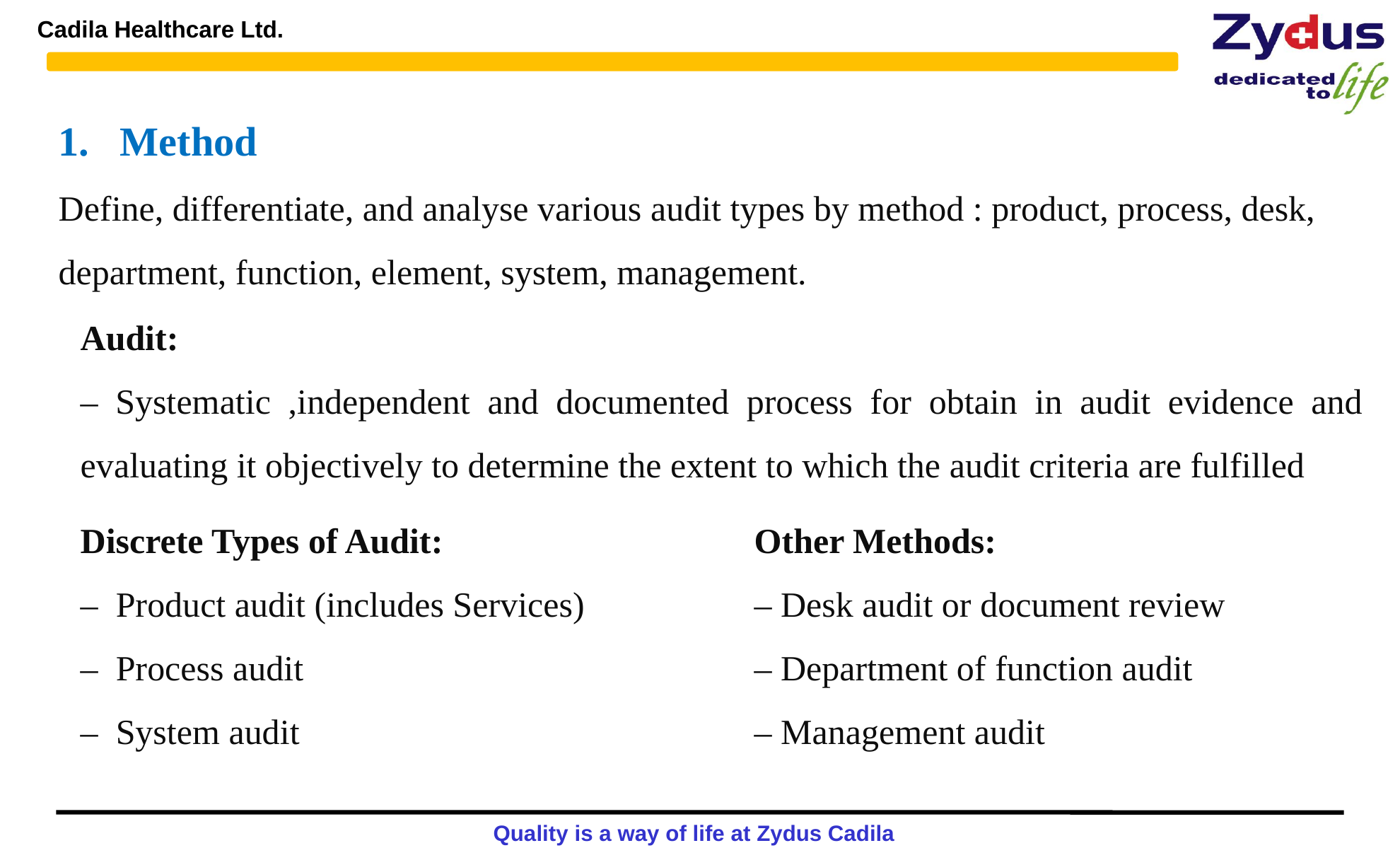

1.   Method
Define, differentiate, and analyse various audit types by method : product, process, desk, department, function, element, system, management.

Audit:
– Systematic ,independent and documented process for obtain in audit evidence and evaluating it objectively to determine the extent to which the audit criteria are fulfilled
Other Methods:
– Desk audit or document review
– Department of function audit
– Management audit
Discrete Types of Audit:
–  Product audit (includes Services)
–  Process audit
–  System audit